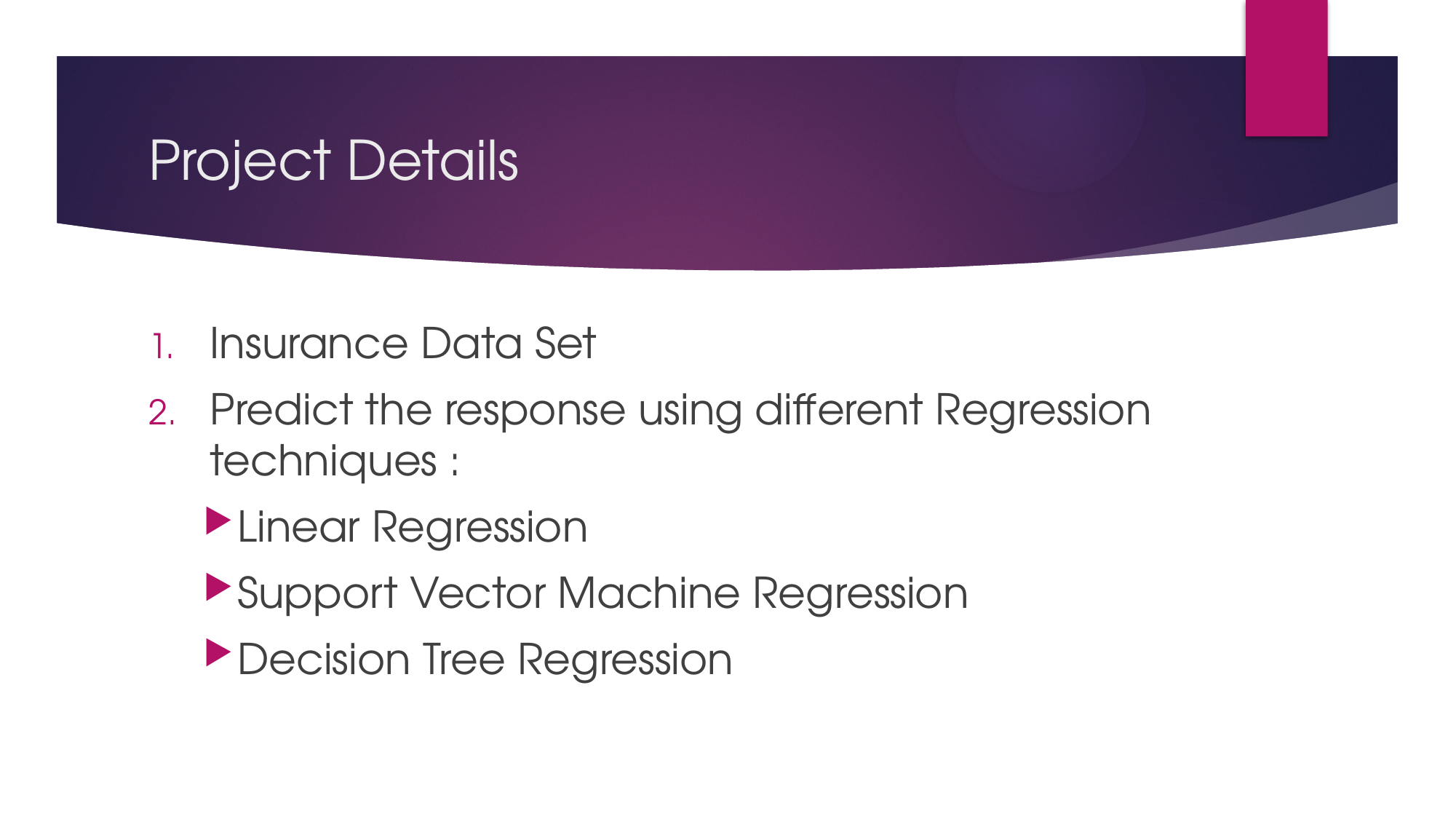

# Project Details
Insurance Data Set
Predict the response using different Regression techniques :
Linear Regression
Support Vector Machine Regression
Decision Tree Regression